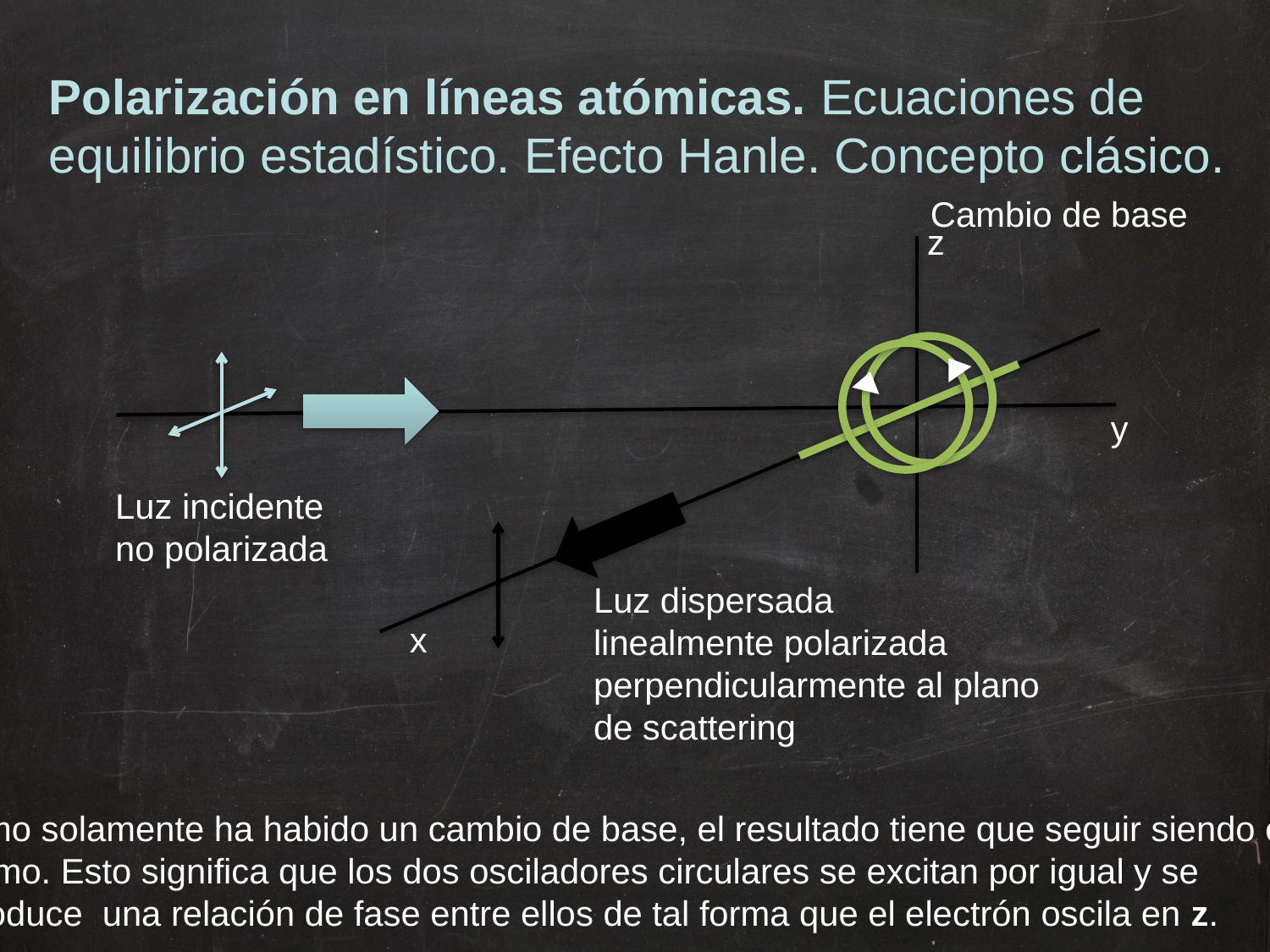

Polarización en líneas atómicas. Ecuaciones de
equilibrio estadístico. Efecto Hanle. Concepto clásico.
Cambio de base
z

y
Luz incidente
no polarizada

Luz dispersada
linealmente polarizada
perpendicularmente al plano
de scattering
x
Como solamente ha habido un cambio de base, el resultado tiene que seguir siendo el
mismo. Esto significa que los dos osciladores circulares se excitan por igual y se
introduce  una relación de fase entre ellos de tal forma que el electrón oscila en z.